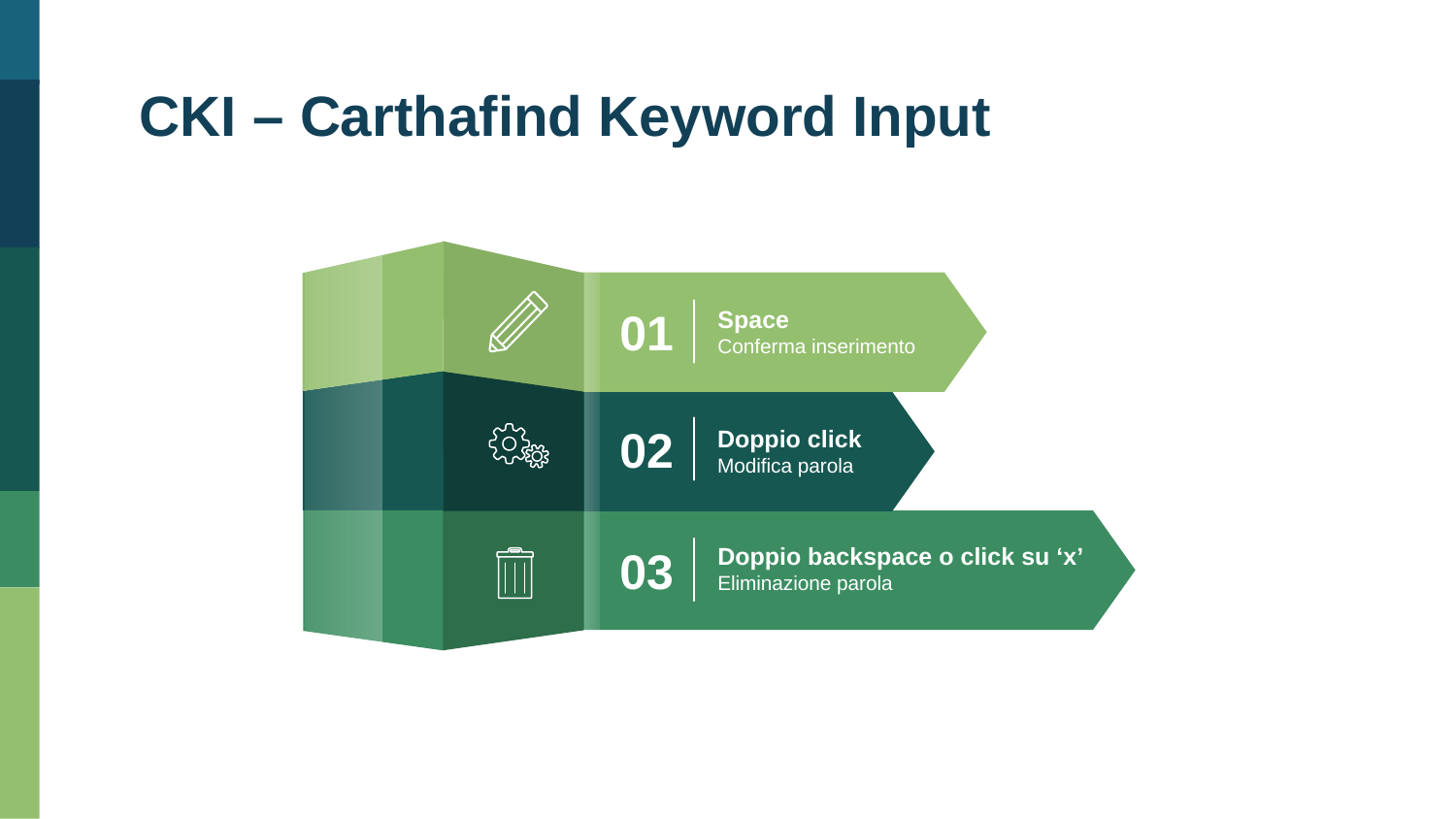

CKI – Carthafind Keyword Input

01
Space
Conferma inserimento

02
Doppio click
Modifica parola

Doppio backspace o click su ‘x’
Eliminazione parola
03